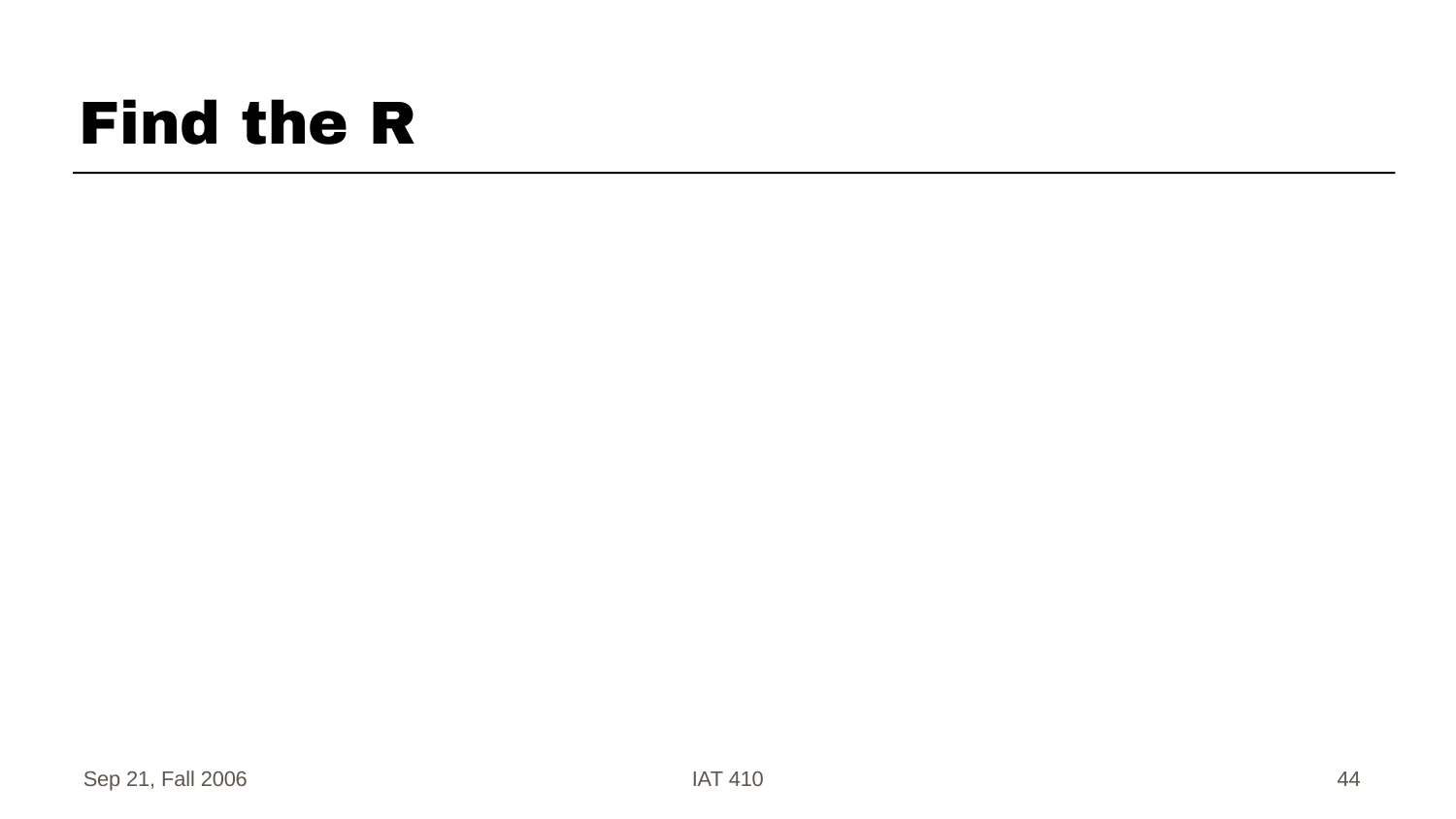

# Find the R

Sep 21, Fall 2006
IAT 410
44